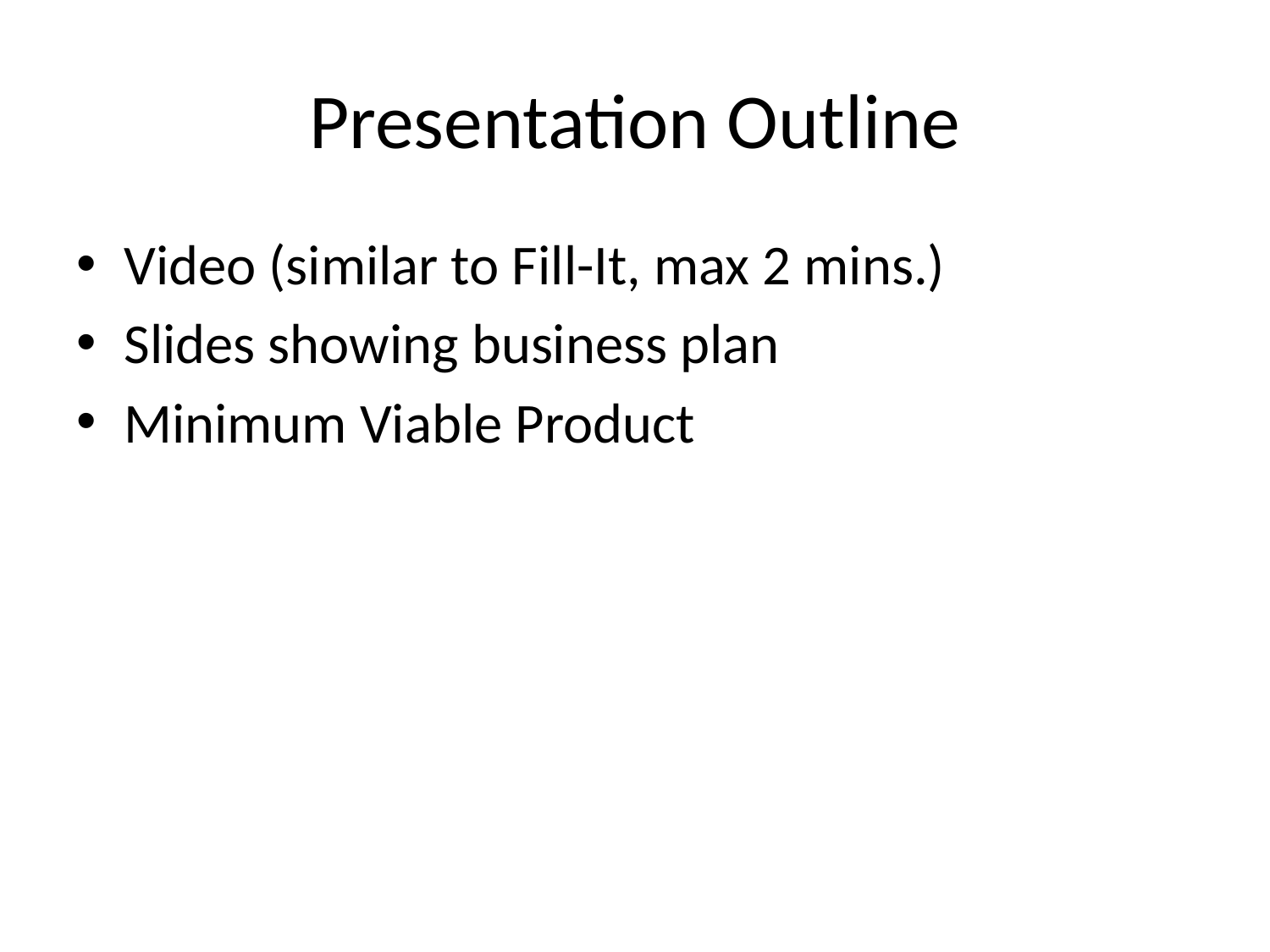

# Presentation Outline
Video (similar to Fill-It, max 2 mins.)
Slides showing business plan
Minimum Viable Product